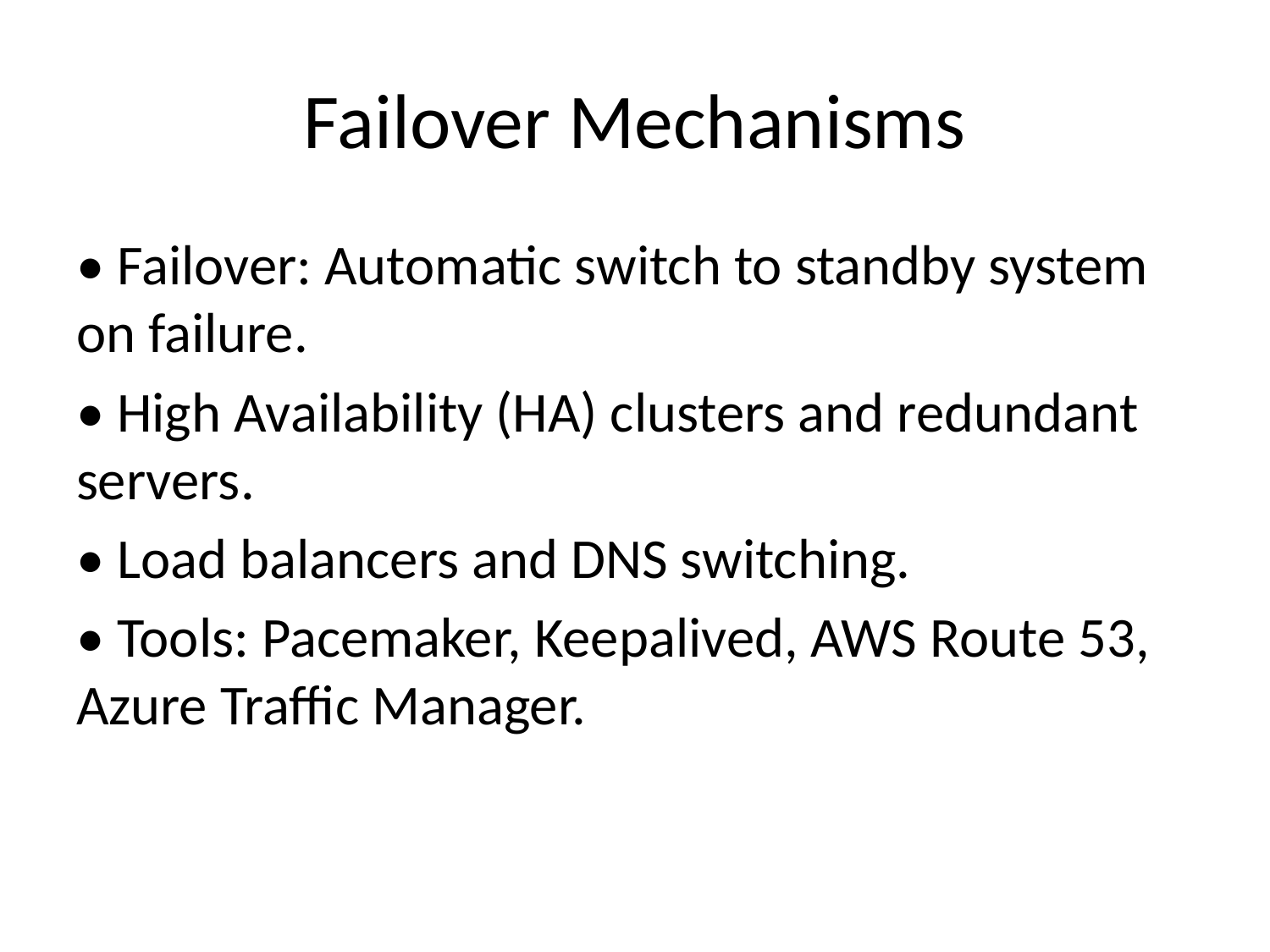

# Failover Mechanisms
• Failover: Automatic switch to standby system on failure.
• High Availability (HA) clusters and redundant servers.
• Load balancers and DNS switching.
• Tools: Pacemaker, Keepalived, AWS Route 53, Azure Traffic Manager.